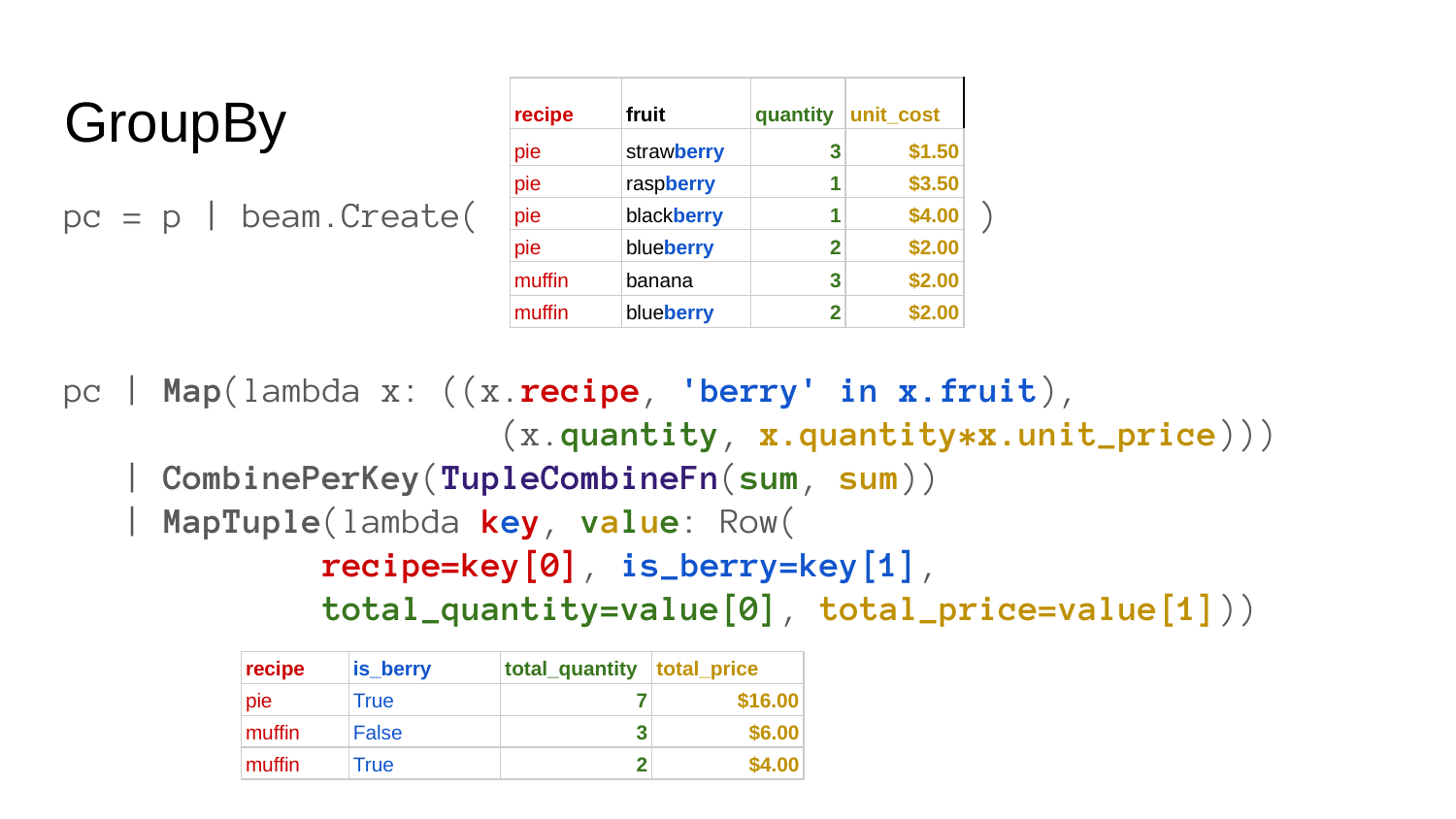

pc = p | beam.Create(                         )

pc | Map(lambda x: ((x.recipe, 'berry' in x.fruit),
                      (x.quantity, x.quantity*x.unit_price)))
   | CombinePerKey(TupleCombineFn(sum, sum))
   | MapTuple(lambda key, value: Row(
             recipe=key[0], is_berry=key[1],
             total_quantity=value[0], total_price=value[1]))

# GroupBy
| recipe | fruit | quantity | unit\_cost |
| --- | --- | --- | --- |
| pie | strawberry | 3 | $1.50 |
| pie | raspberry | 1 | $3.50 |
| pie | blackberry | 1 | $4.00 |
| pie | blueberry | 2 | $2.00 |
| muffin | banana | 3 | $2.00 |
| muffin | blueberry | 2 | $2.00 |
| recipe | is\_berry | total\_quantity | total\_price |
| --- | --- | --- | --- |
| pie | True | 7 | $16.00 |
| muffin | False | 3 | $6.00 |
| muffin | True | 2 | $4.00 |